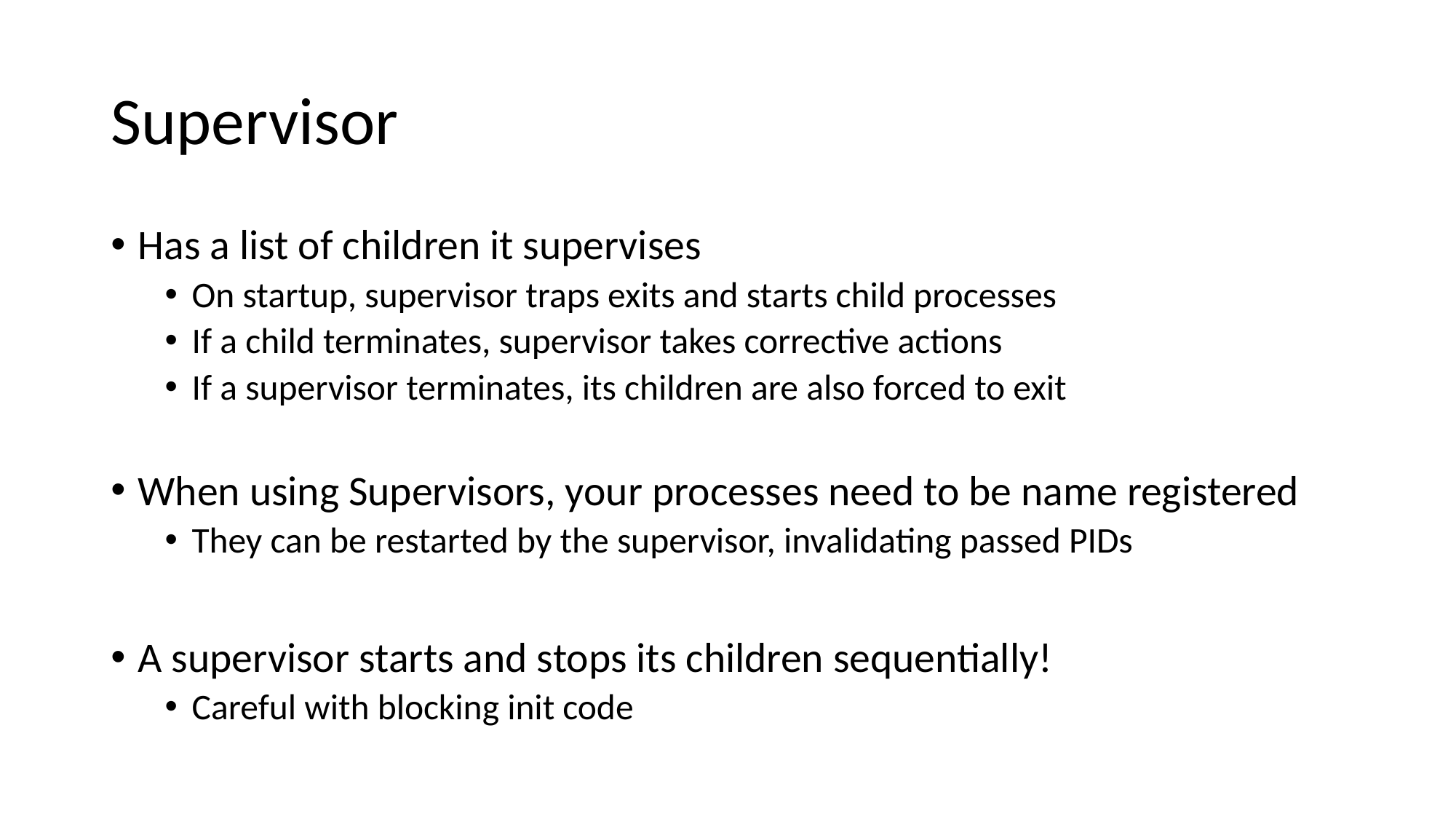

# Supervisor
Has a list of children it supervises
On startup, supervisor traps exits and starts child processes
If a child terminates, supervisor takes corrective actions
If a supervisor terminates, its children are also forced to exit

When using Supervisors, your processes need to be name registered
They can be restarted by the supervisor, invalidating passed PIDs

A supervisor starts and stops its children sequentially!
Careful with blocking init code